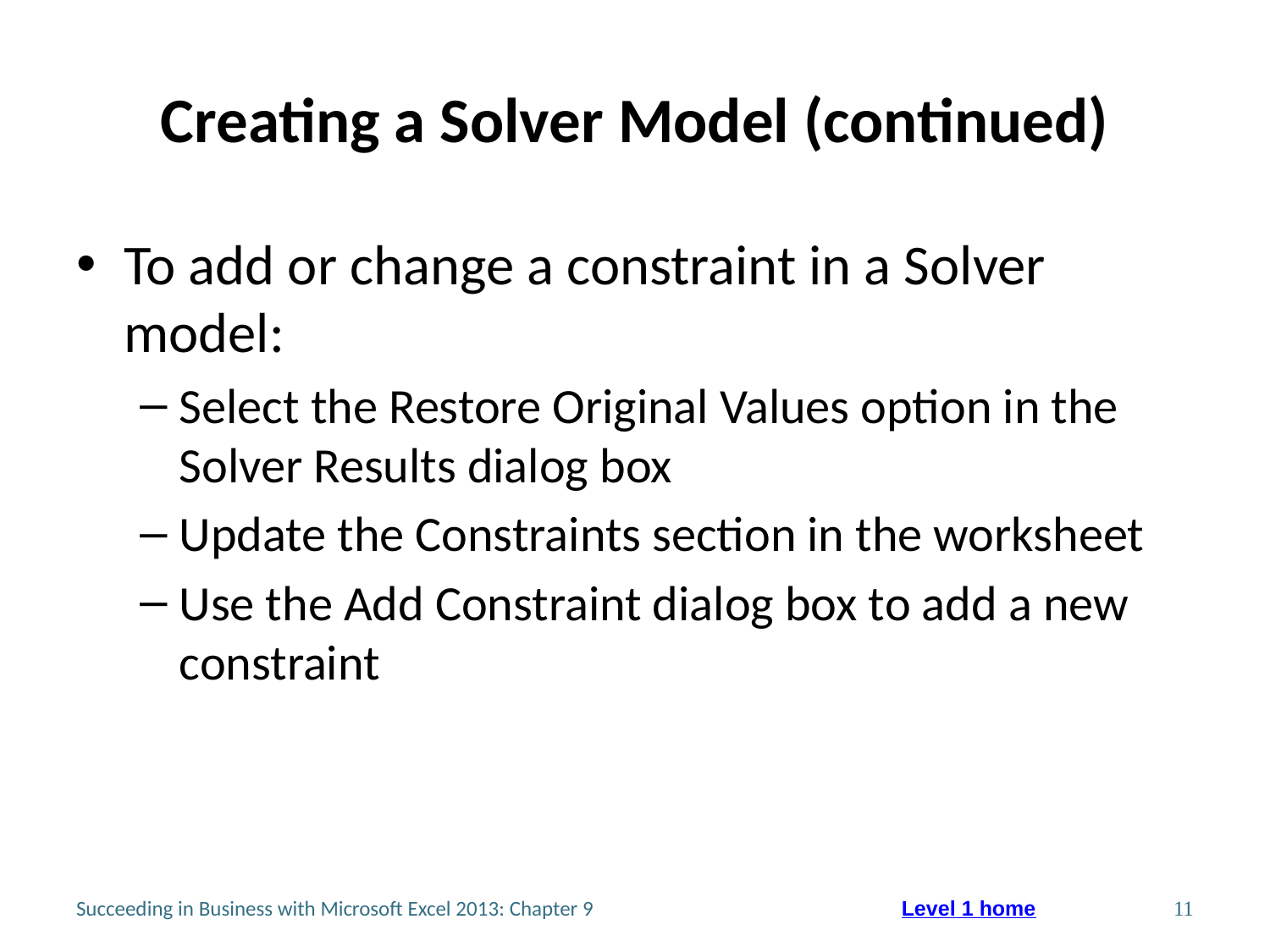

# Creating a Solver Model (continued)
To add or change a constraint in a Solver model:
Select the Restore Original Values option in the Solver Results dialog box
Update the Constraints section in the worksheet
Use the Add Constraint dialog box to add a new constraint
Succeeding in Business with Microsoft Excel 2013: Chapter 9
11
Level 1 home